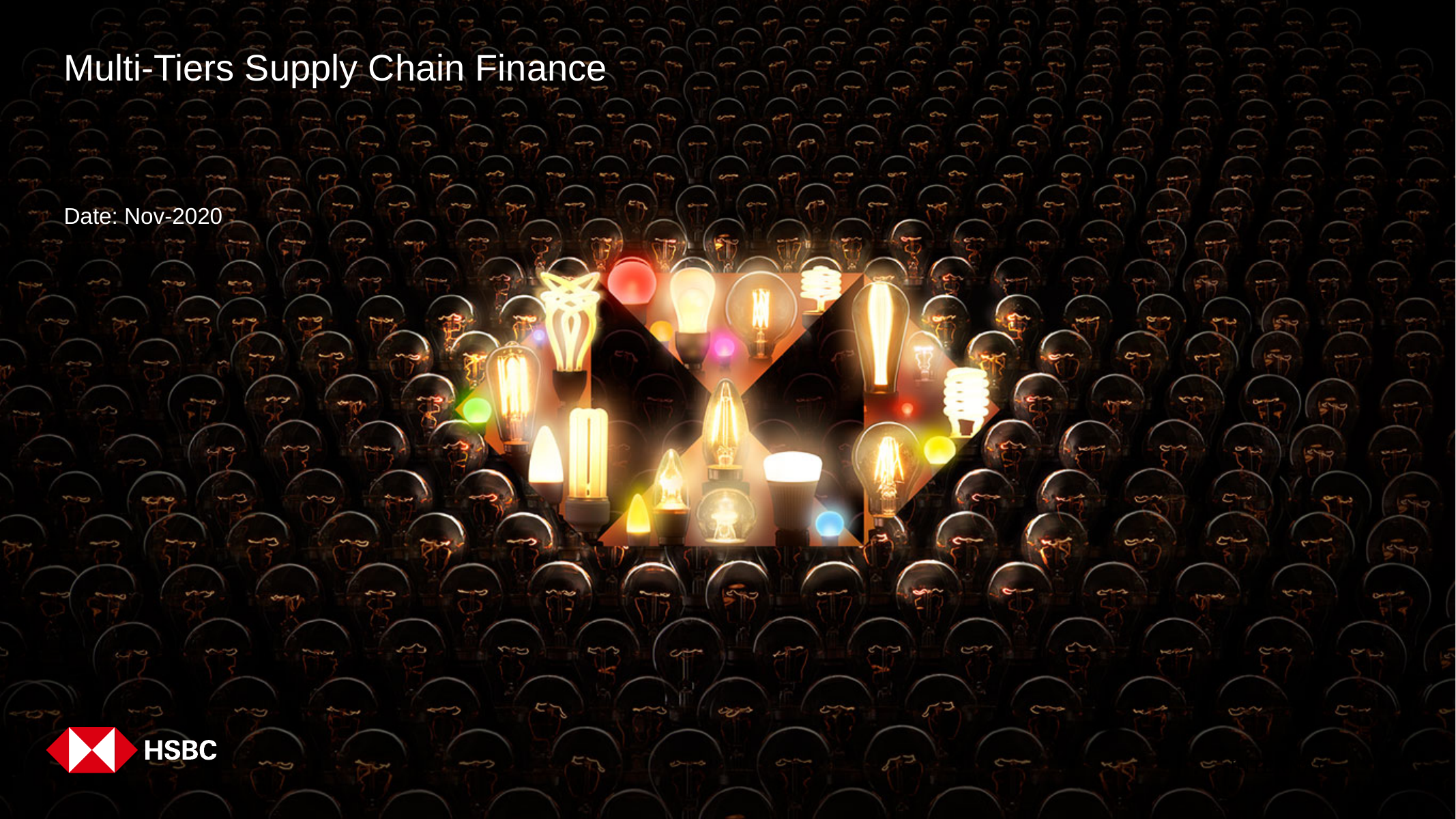

Multi-Tiers Supply Chain Finance
Date: Nov-2020
INTERNAL